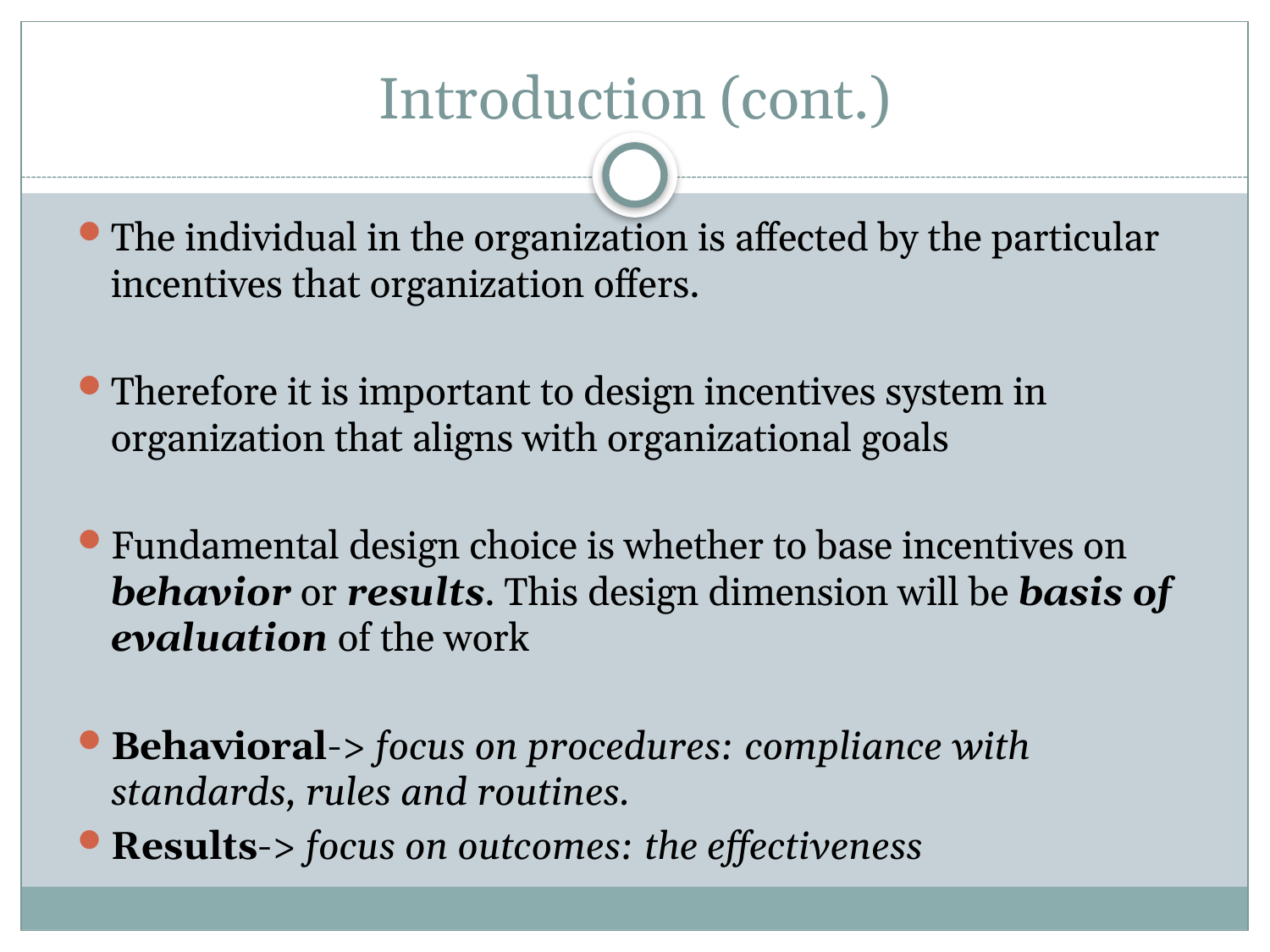

# Introduction (cont.)
The individual in the organization is affected by the particular incentives that organization offers.

Therefore it is important to design incentives system in organization that aligns with organizational goals

Fundamental design choice is whether to base incentives on behavior or results. This design dimension will be basis of evaluation of the work

Behavioral-> focus on procedures: compliance with standards, rules and routines.
Results-> focus on outcomes: the effectiveness